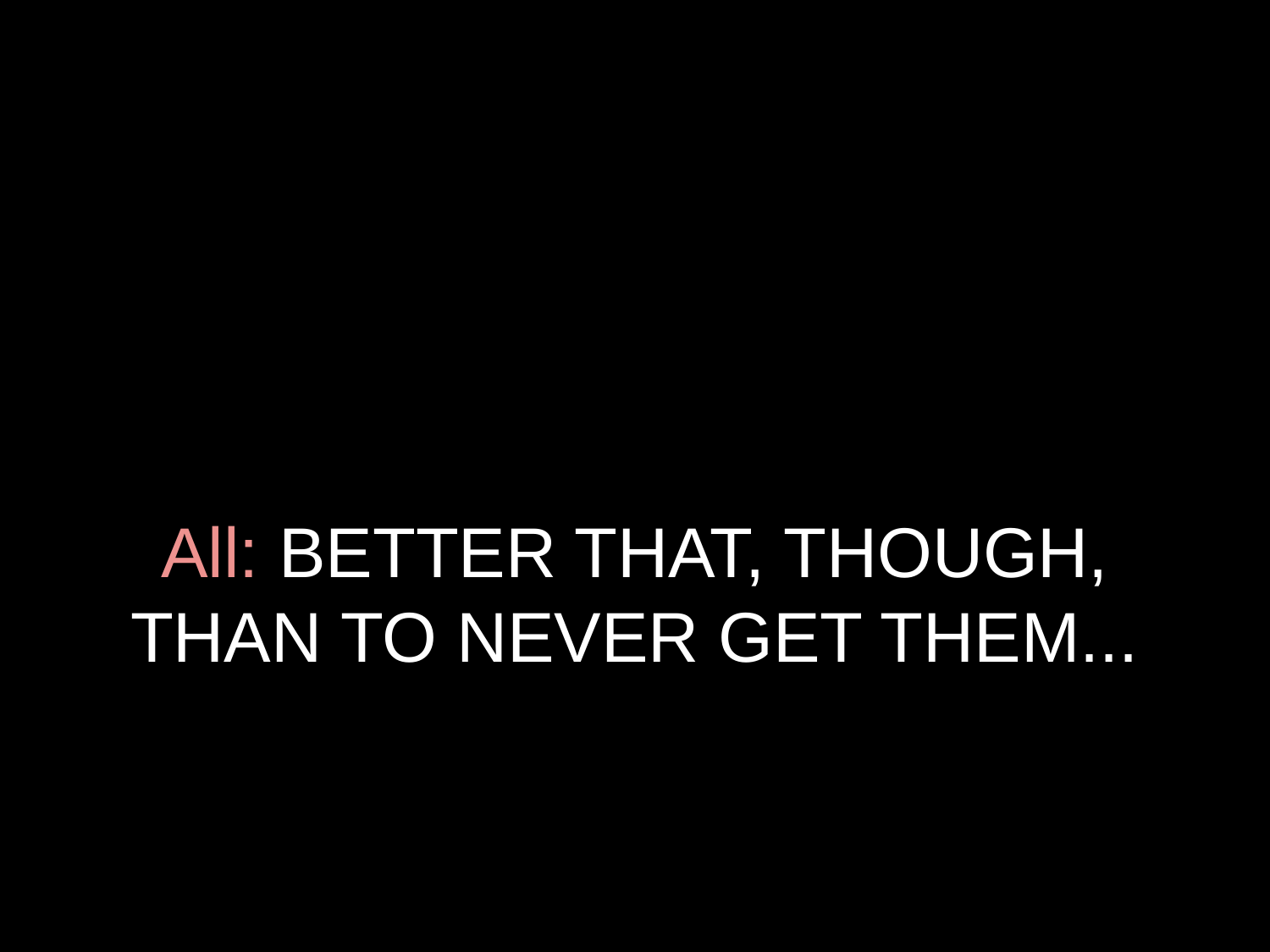

# All: BETTER THAT, THOUGH, THAN TO NEVER GET THEM...